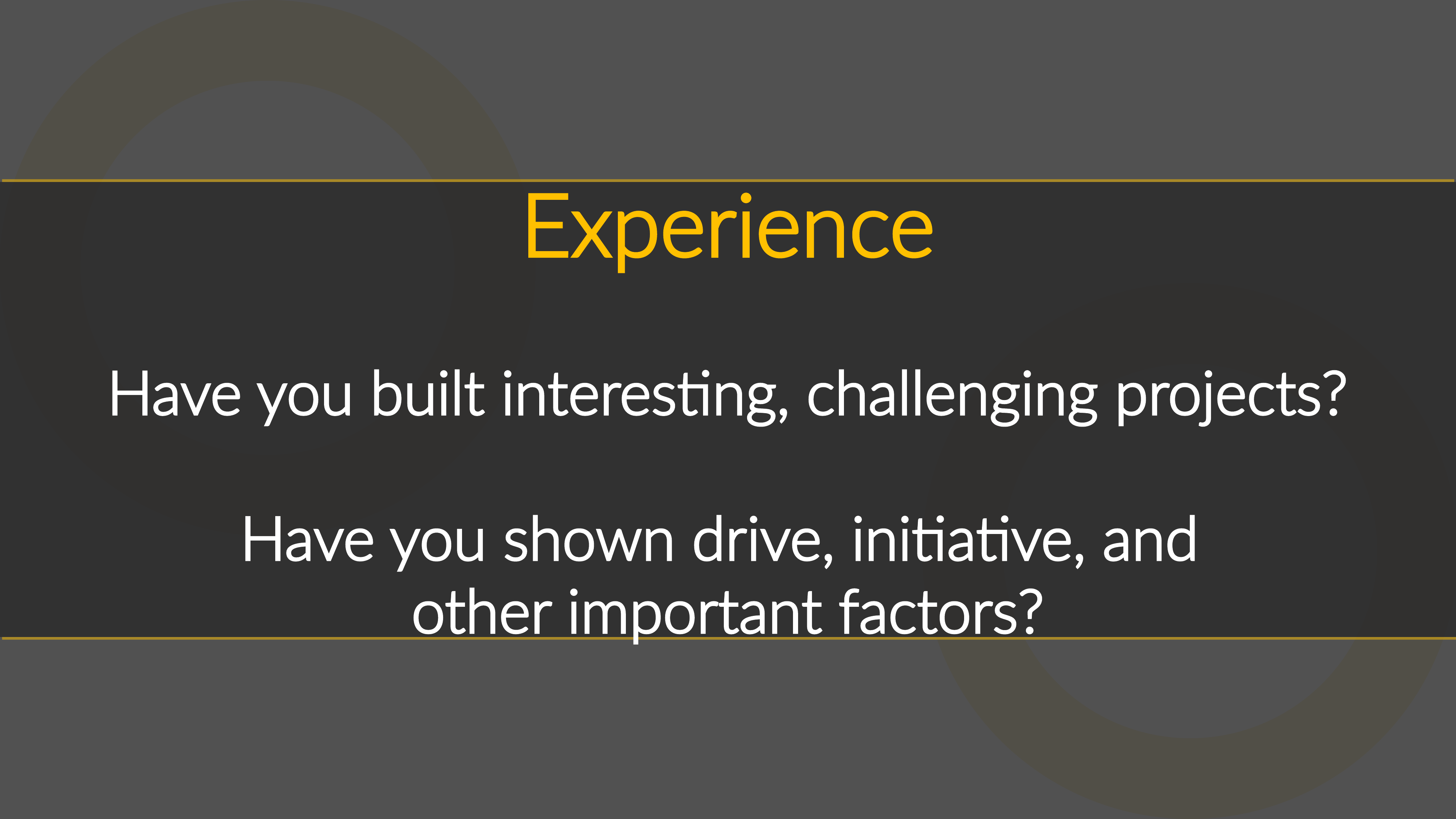

Experience

Have you built interesting, challenging projects?

Have you shown drive, initiative, and
other important factors?